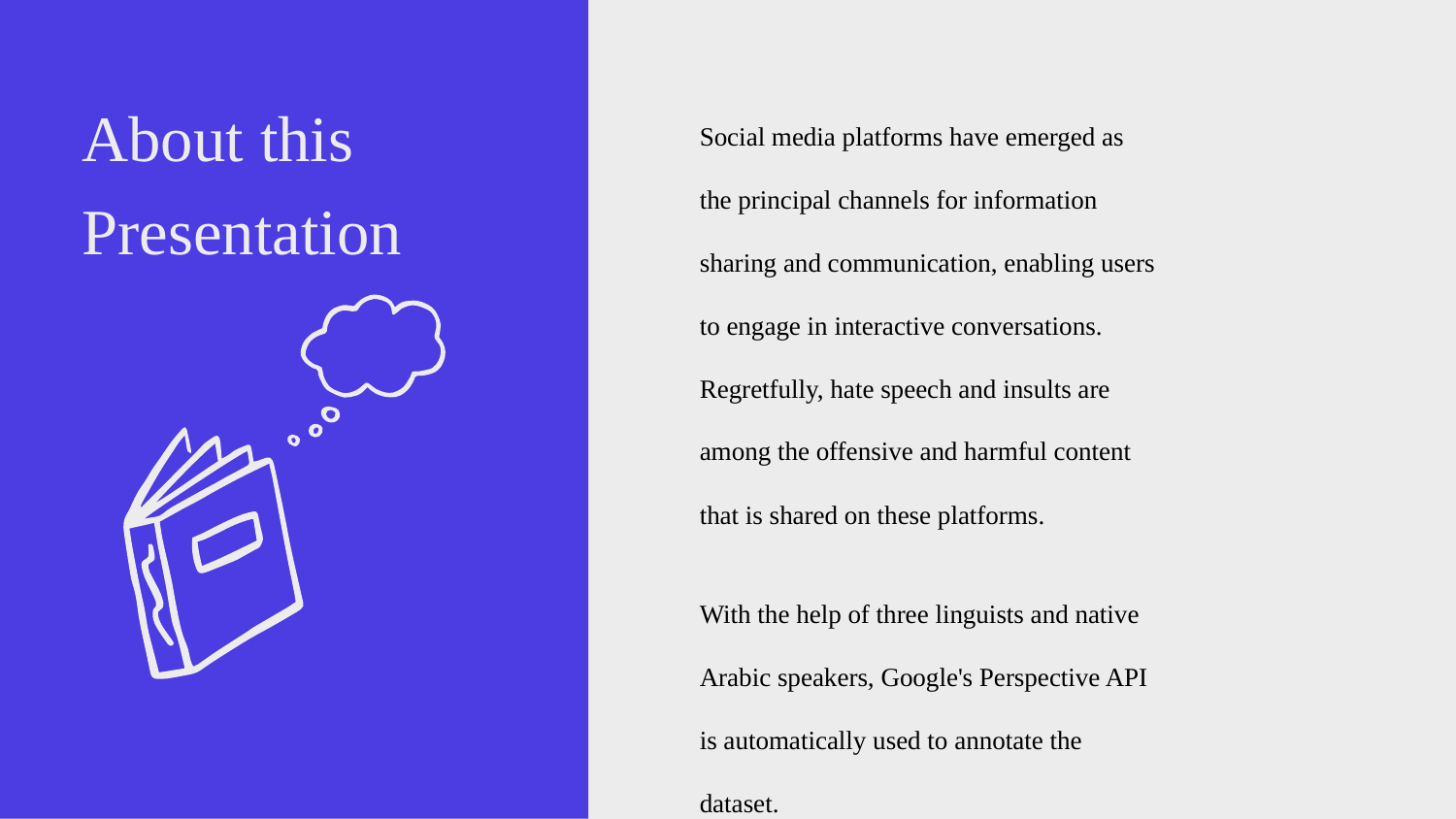

About this Presentation
Social media platforms have emerged as the principal channels for information sharing and communication, enabling users to engage in interactive conversations. Regretfully, hate speech and insults are among the offensive and harmful content that is shared on these platforms.
With the help of three linguists and native Arabic speakers, Google's Perspective API is automatically used to annotate the dataset.